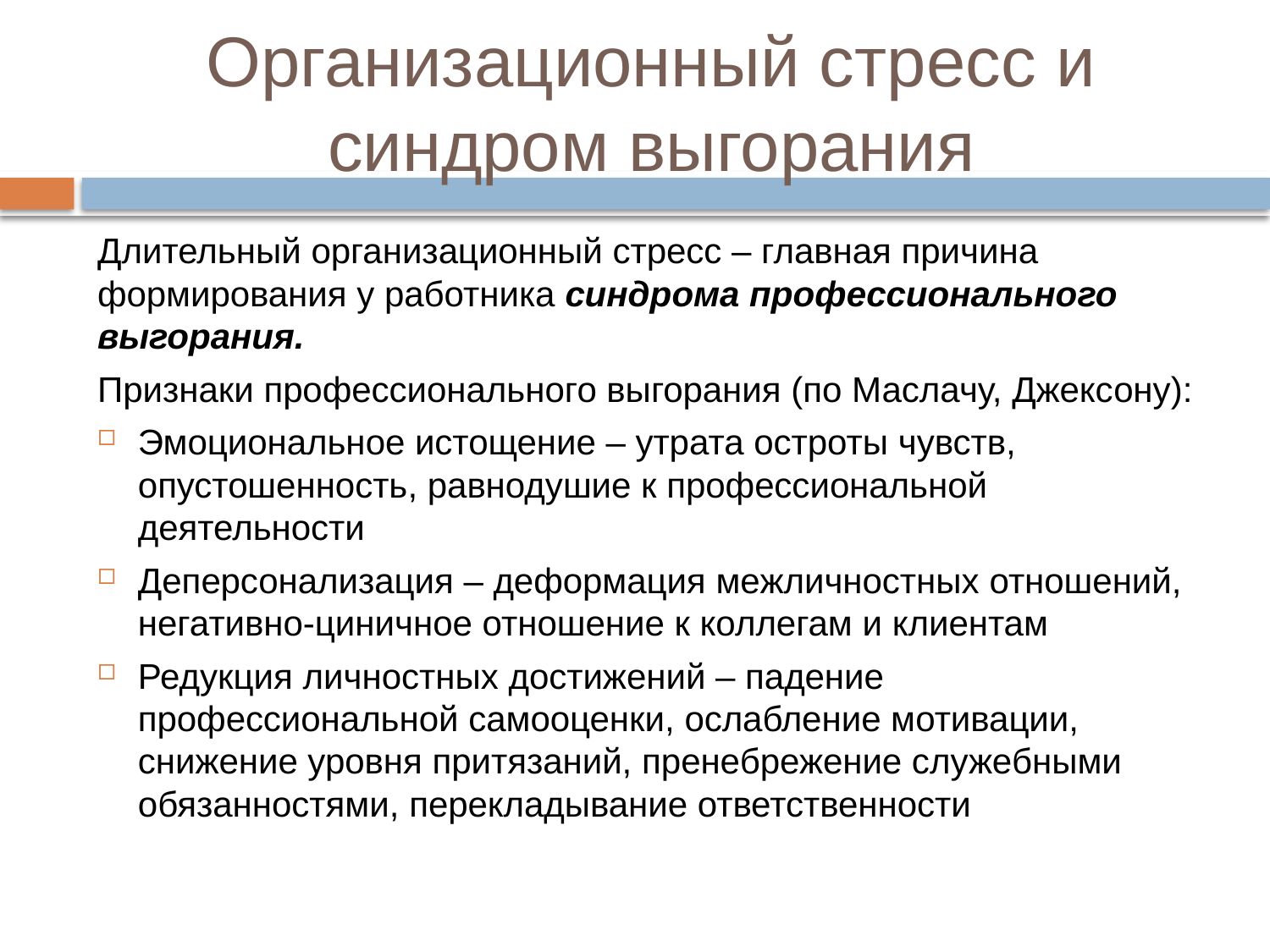

# Организационный стресс и синдром выгорания
Длительный организационный стресс – главная причина формирования у работника синдрома профессионального выгорания.
Признаки профессионального выгорания (по Маслачу, Джексону):
Эмоциональное истощение – утрата остроты чувств, опустошенность, равнодушие к профессиональной деятельности
Деперсонализация – деформация межличностных отношений, негативно-циничное отношение к коллегам и клиентам
Редукция личностных достижений – падение профессиональной самооценки, ослабление мотивации, снижение уровня притязаний, пренебрежение служебными  обязанностями, перекладывание ответственности